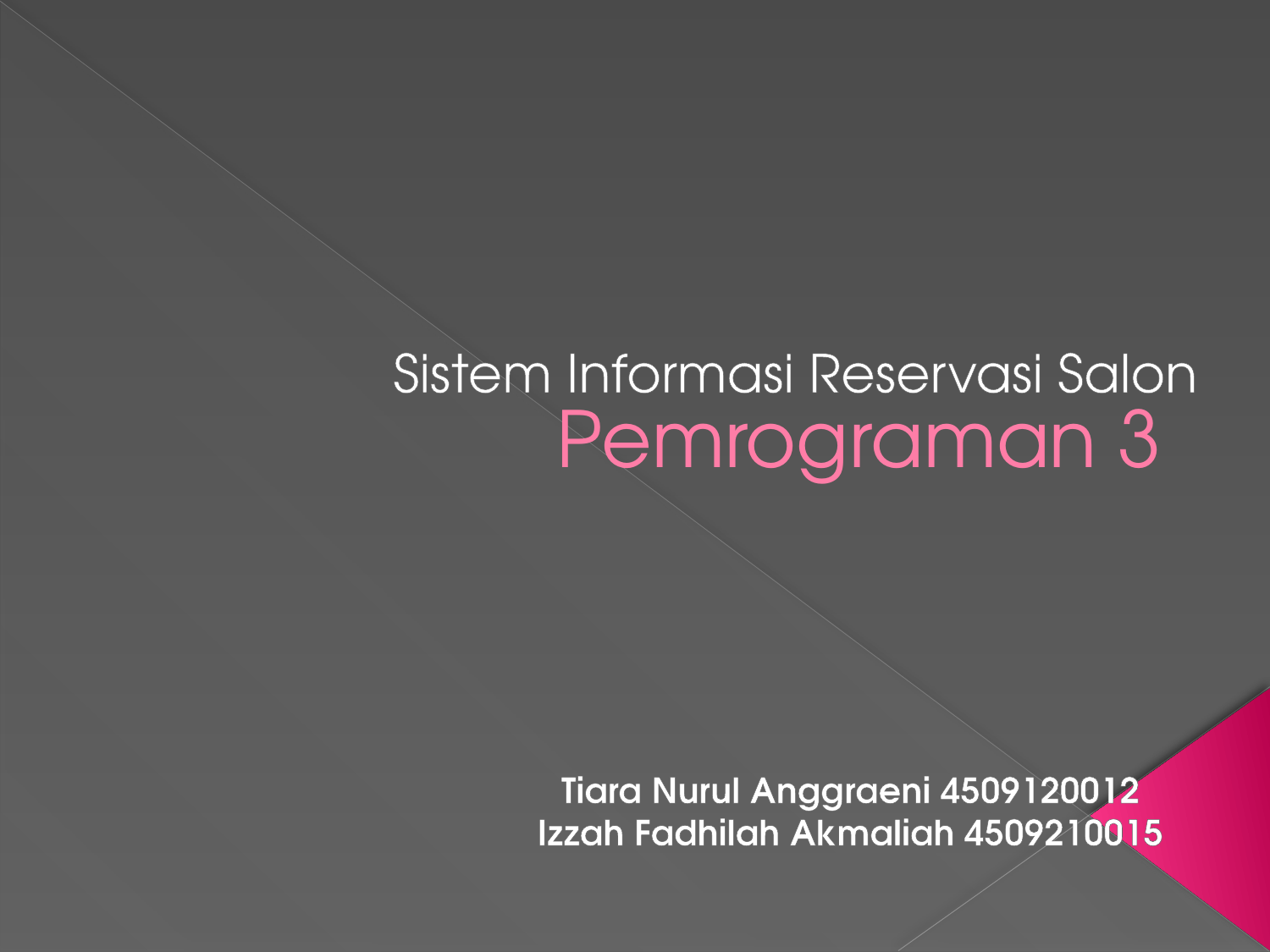

# Pemrograman 3
Sistem Informasi Reservasi Salon
Tiara Nurul Anggraeni 4509120012
Izzah Fadhilah Akmaliah 4509210015